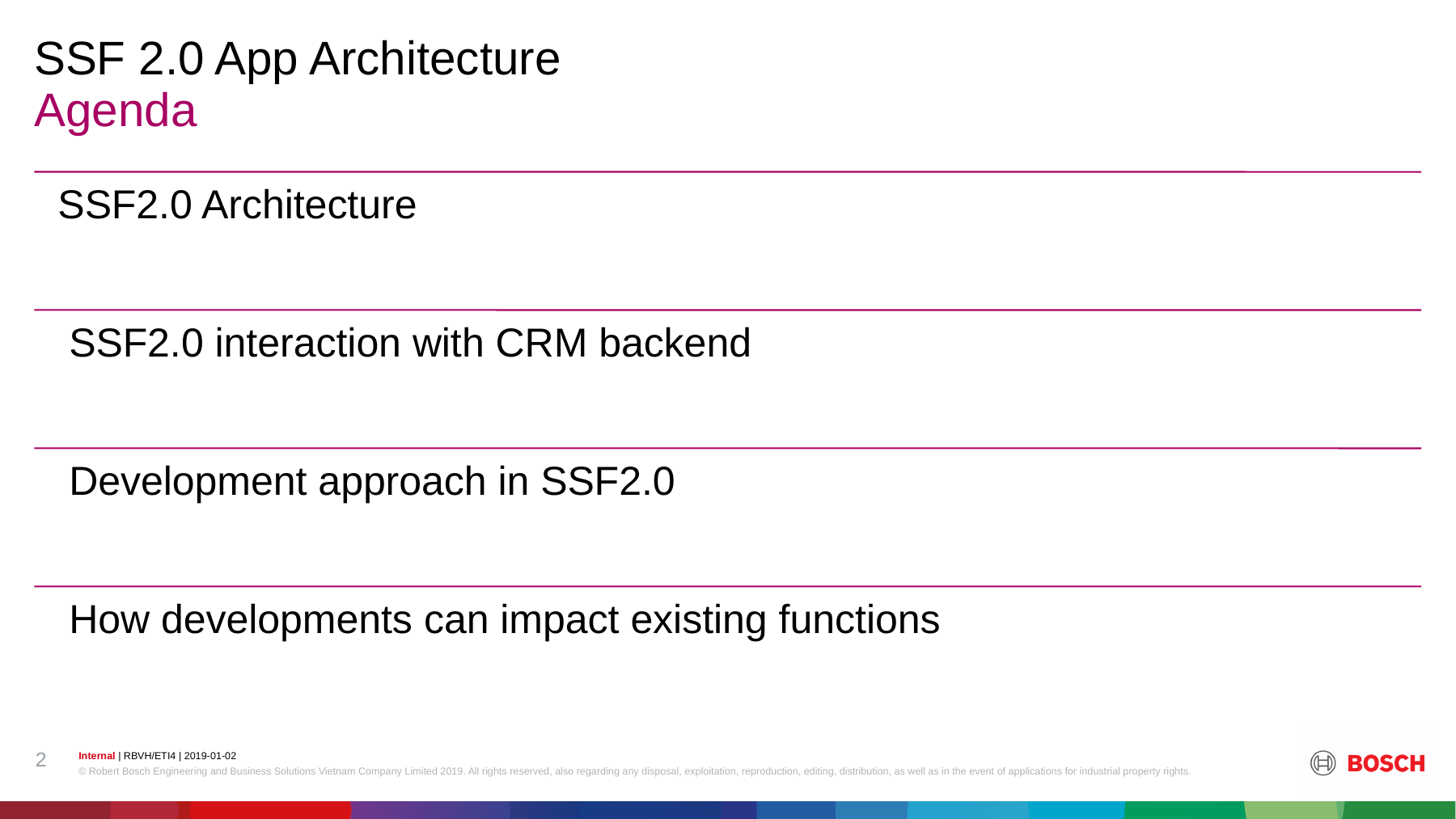

SSF 2.0 App Architecture

# Agenda
 SSF2.0 Architecture
  SSF2.0 interaction with CRM backend
  Development approach in SSF2.0
  How developments can impact existing functions
2
Internal | RBVH/ETI4 | 2019-01-02
© Robert Bosch Engineering and Business Solutions Vietnam Company Limited 2019. All rights reserved, also regarding any disposal, exploitation, reproduction, editing, distribution, as well as in the event of applications for industrial property rights.